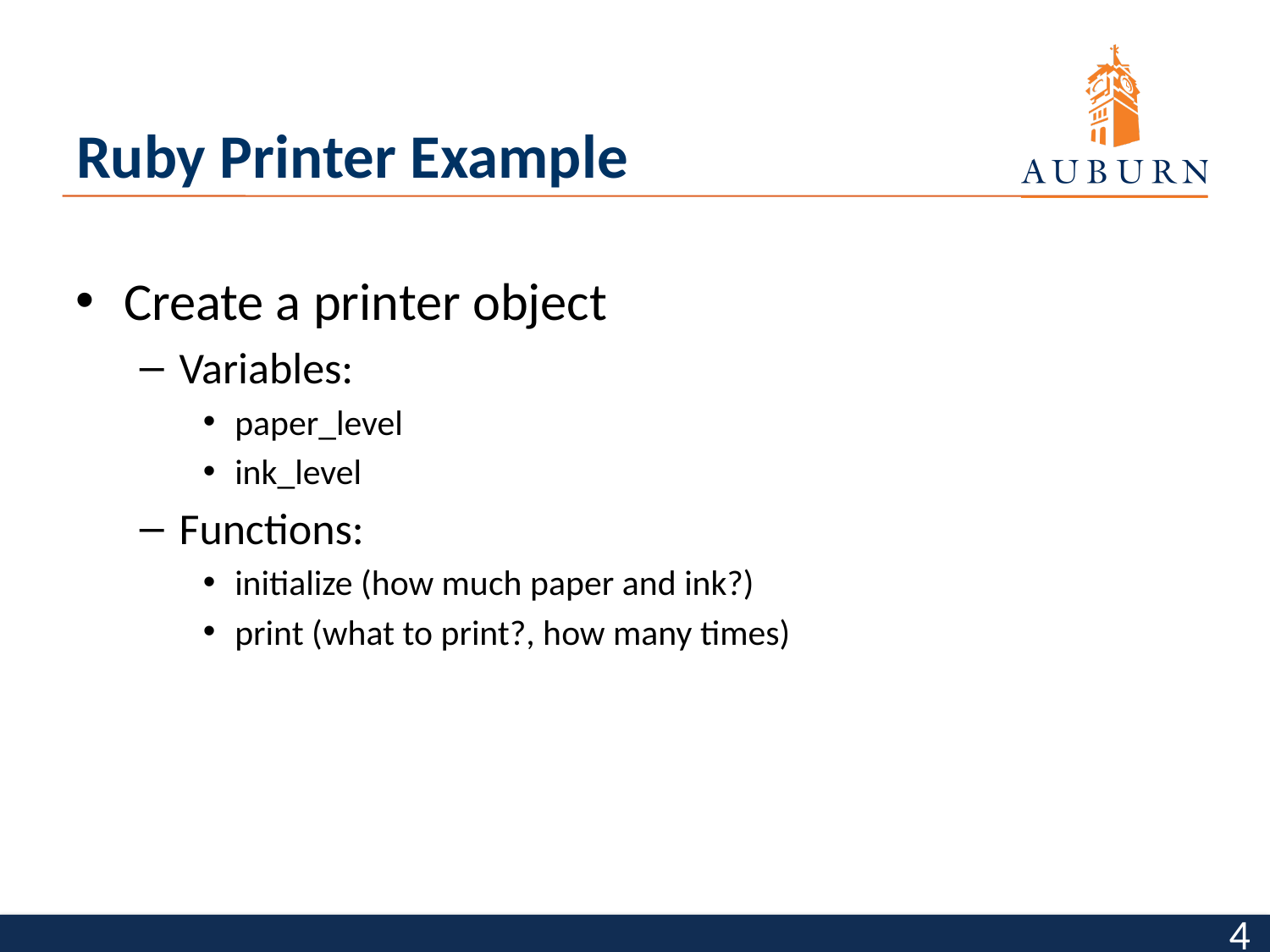

# Ruby Printer Example
Create a printer object
Variables:
paper_level
ink_level
Functions:
initialize (how much paper and ink?)
print (what to print?, how many times)

4